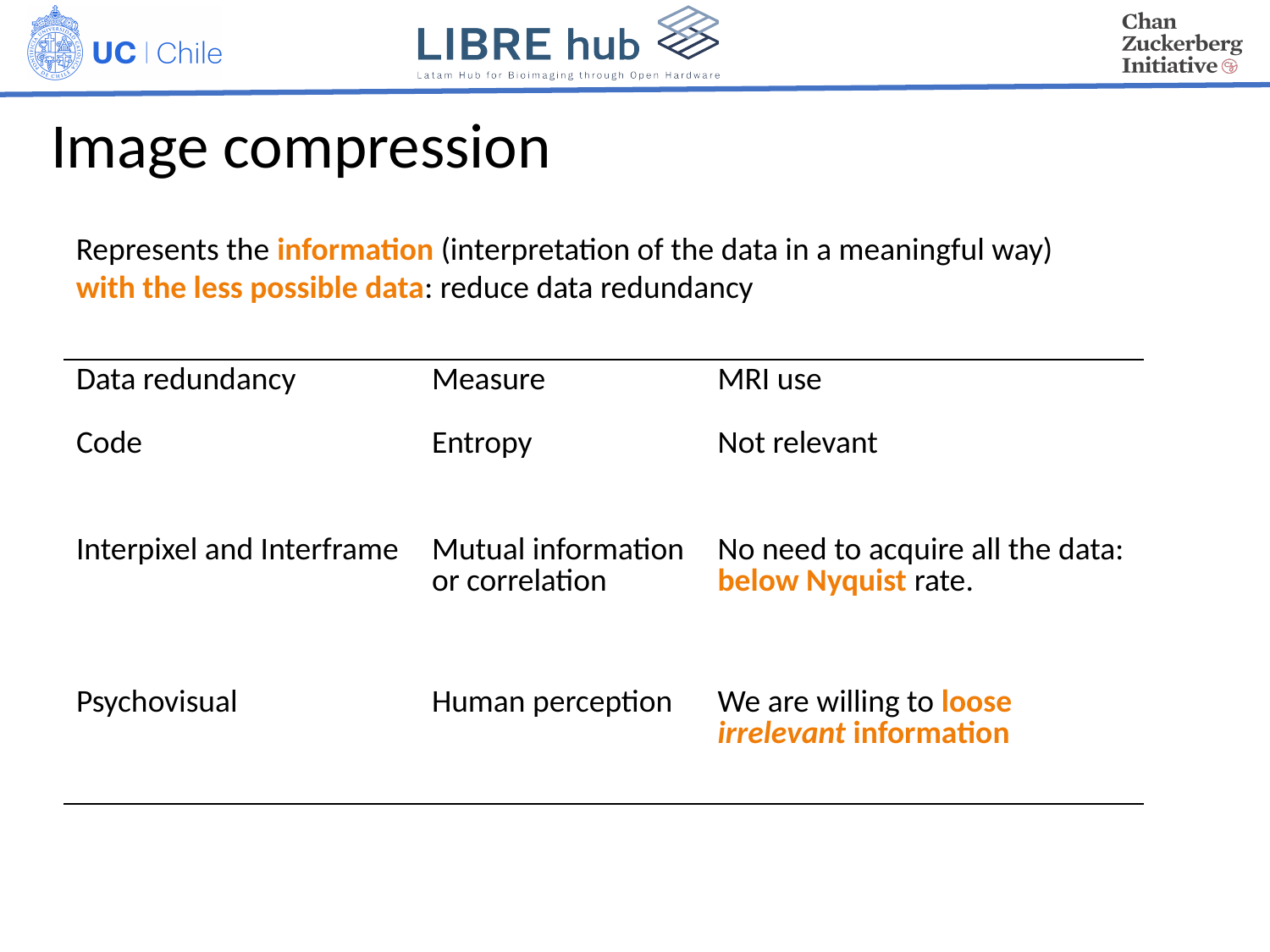

# Image compression
Represents the information (interpretation of the data in a meaningful way)
with the less possible data: reduce data redundancy

| Data redundancy | Measure | MRI use |
| --- | --- | --- |
| Code | Entropy | Not relevant |
| Interpixel and Interframe | Mutual information or correlation | No need to acquire all the data: below Nyquist rate. |
| Psychovisual | Human perception | We are willing to loose irrelevant information |